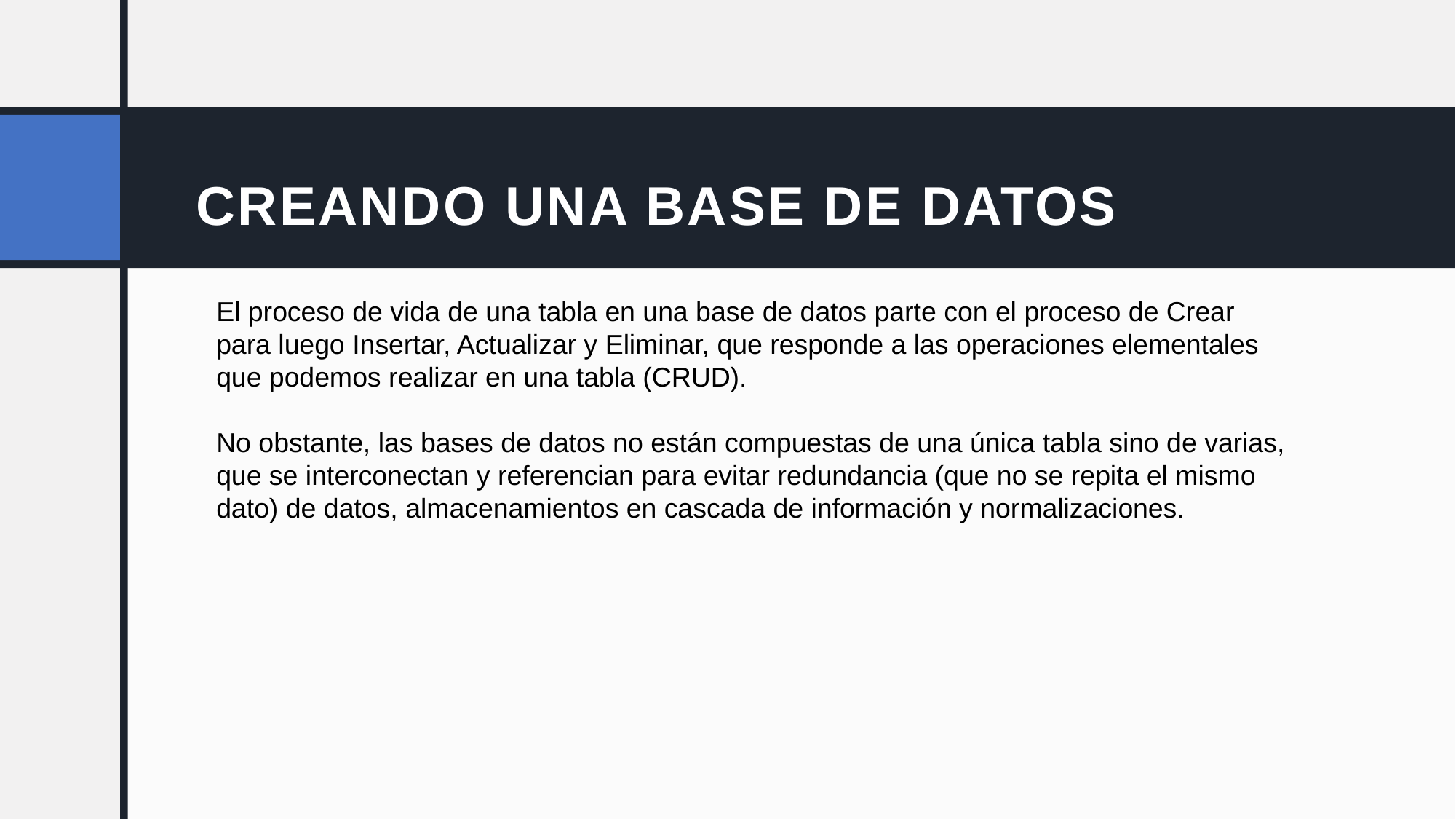

# CREANDO UNA BASE DE DATOS

El proceso de vida de una tabla en una base de datos parte con el proceso de Crear para luego Insertar, Actualizar y Eliminar, que responde a las operaciones elementales que podemos realizar en una tabla (CRUD).

No obstante, las bases de datos no están compuestas de una única tabla sino de varias, que se interconectan y referencian para evitar redundancia (que no se repita el mismo dato) de datos, almacenamientos en cascada de información y normalizaciones.